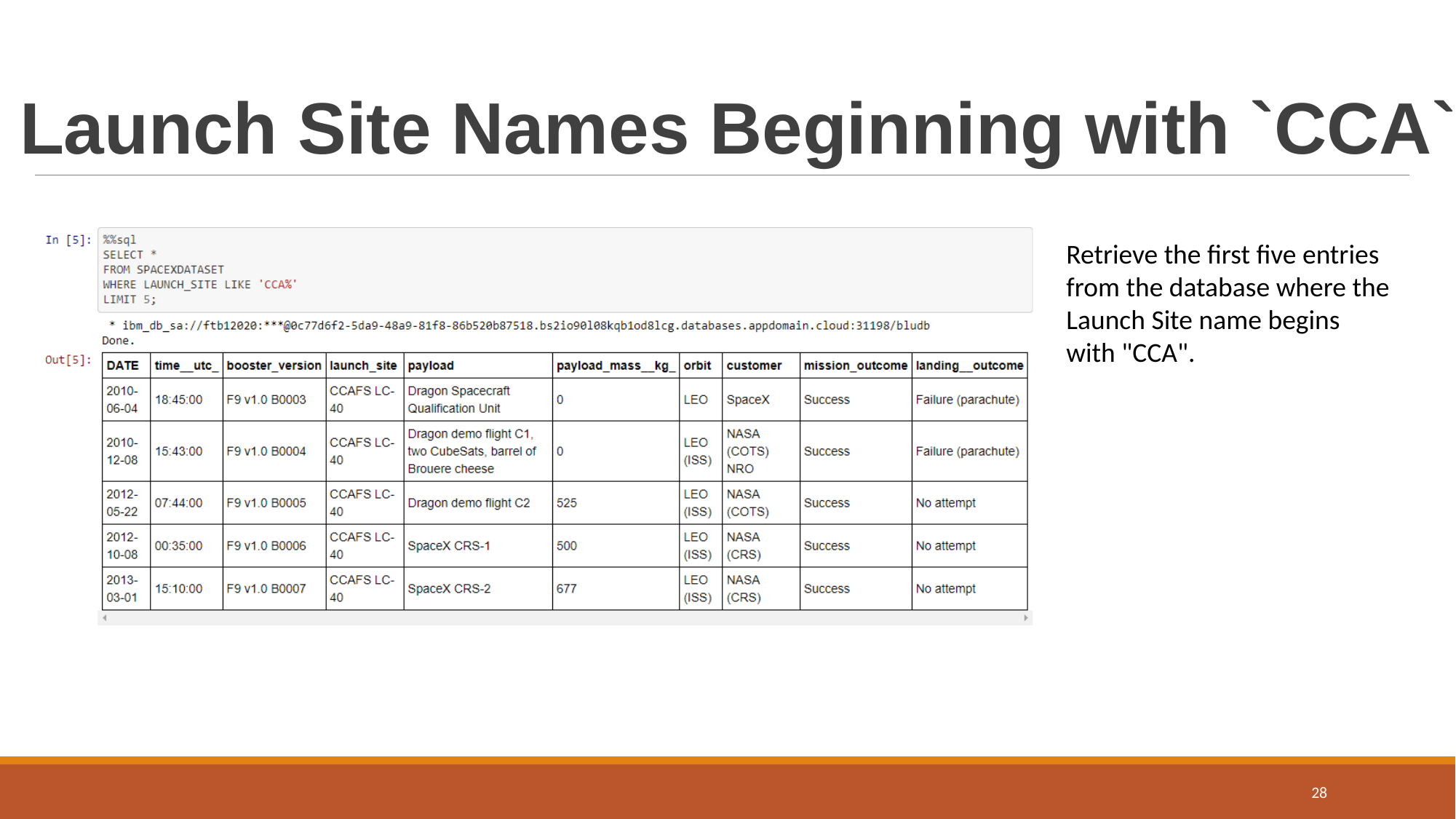

# Launch Site Names Beginning with `CCA`

Retrieve the first five entries from the database where the Launch Site name begins with "CCA".
28